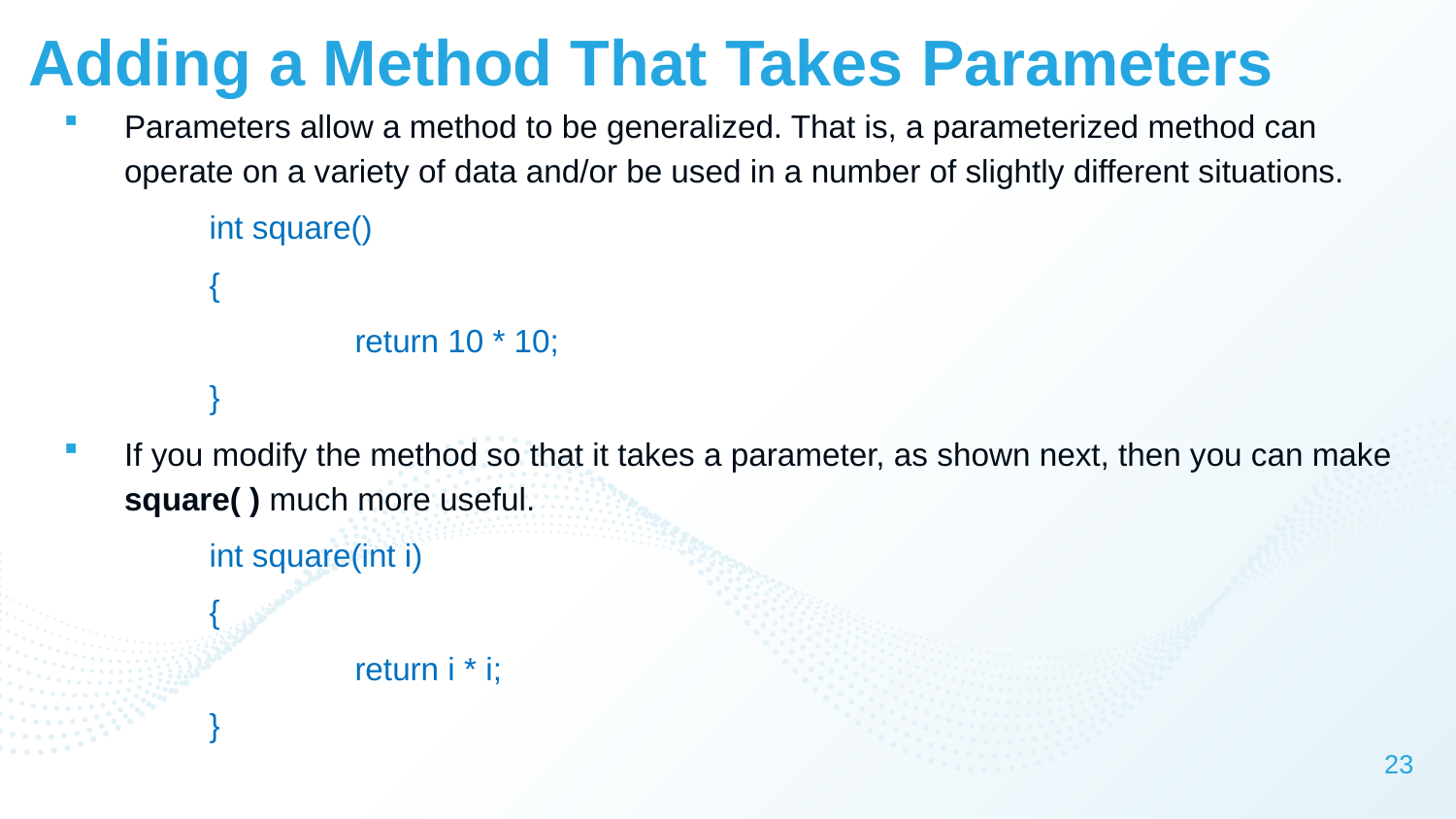

# Adding a Method That Takes Parameters
Parameters allow a method to be generalized. That is, a parameterized method can operate on a variety of data and/or be used in a number of slightly different situations.
	int square()
	{
		return 10 * 10;
	}
If you modify the method so that it takes a parameter, as shown next, then you can make square( ) much more useful.
	int square(int i)
	{
		return i * i;
	}
23